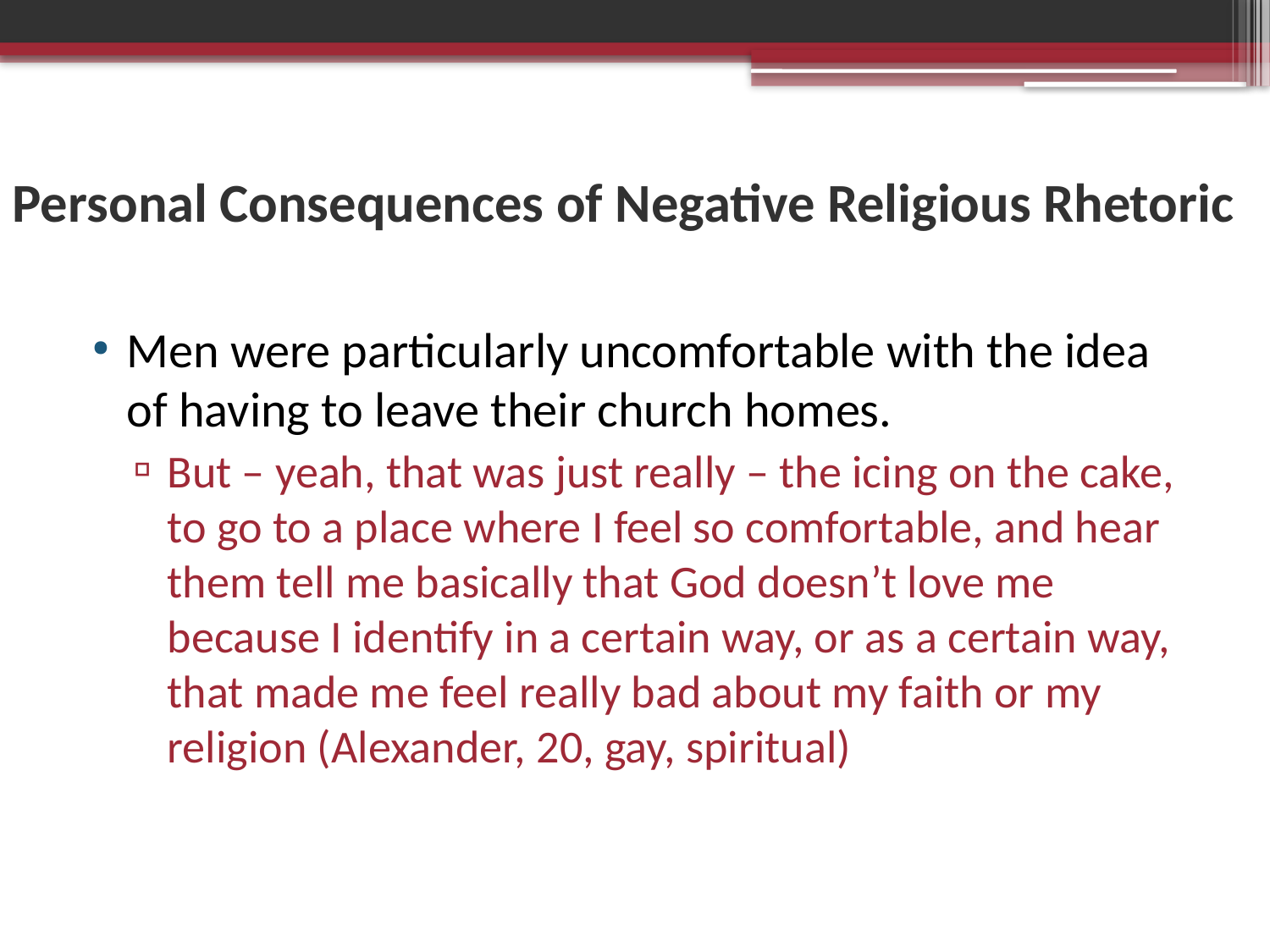

# Personal Consequences of Negative Religious Rhetoric
Men were particularly uncomfortable with the idea of having to leave their church homes.
But – yeah, that was just really – the icing on the cake, to go to a place where I feel so comfortable, and hear them tell me basically that God doesn’t love me because I identify in a certain way, or as a certain way, that made me feel really bad about my faith or my religion (Alexander, 20, gay, spiritual)